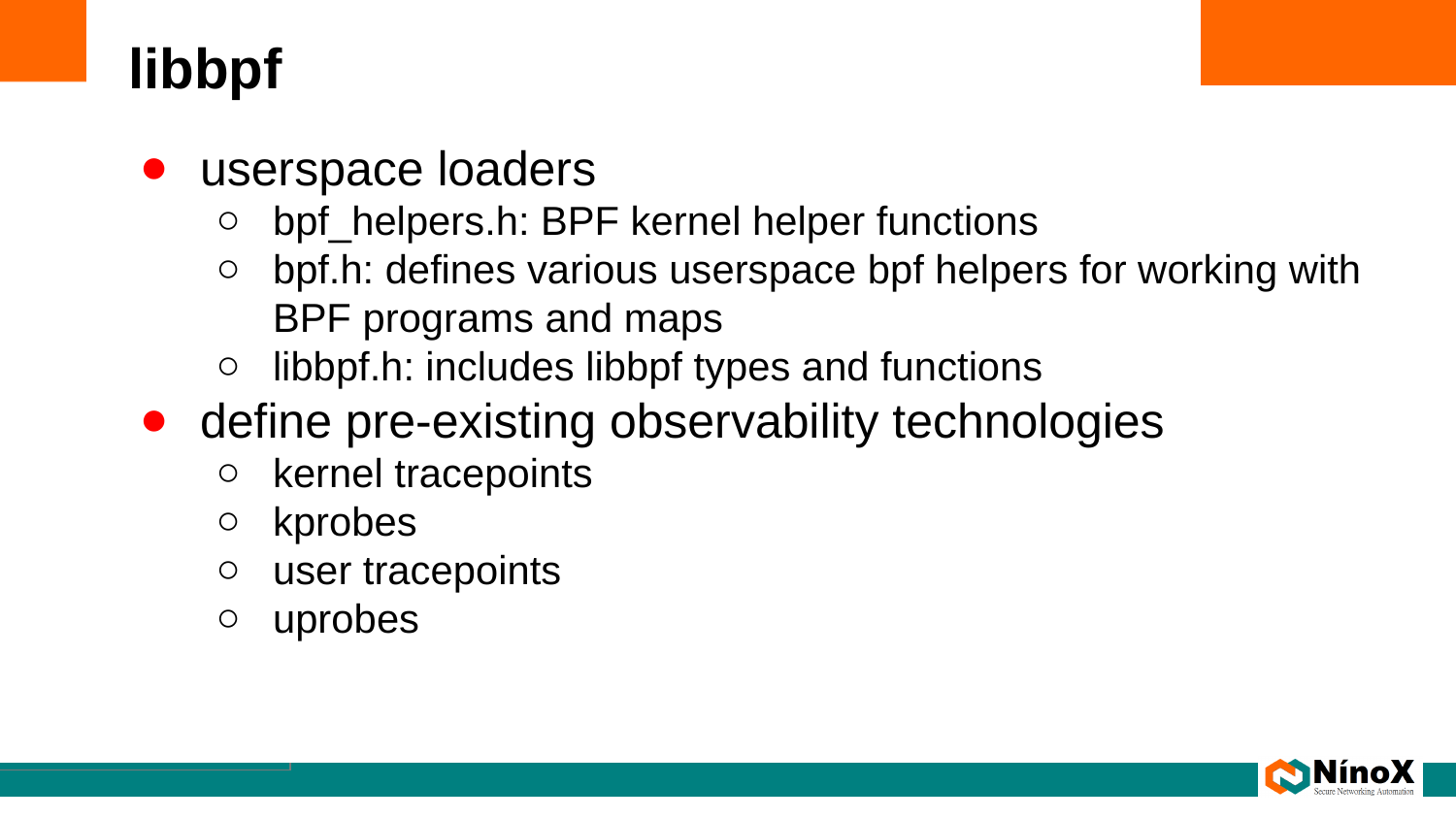

# libbpf
userspace loaders
bpf_helpers.h: BPF kernel helper functions
bpf.h: defines various userspace bpf helpers for working with BPF programs and maps
libbpf.h: includes libbpf types and functions
define pre-existing observability technologies
kernel tracepoints
kprobes
user tracepoints
uprobes